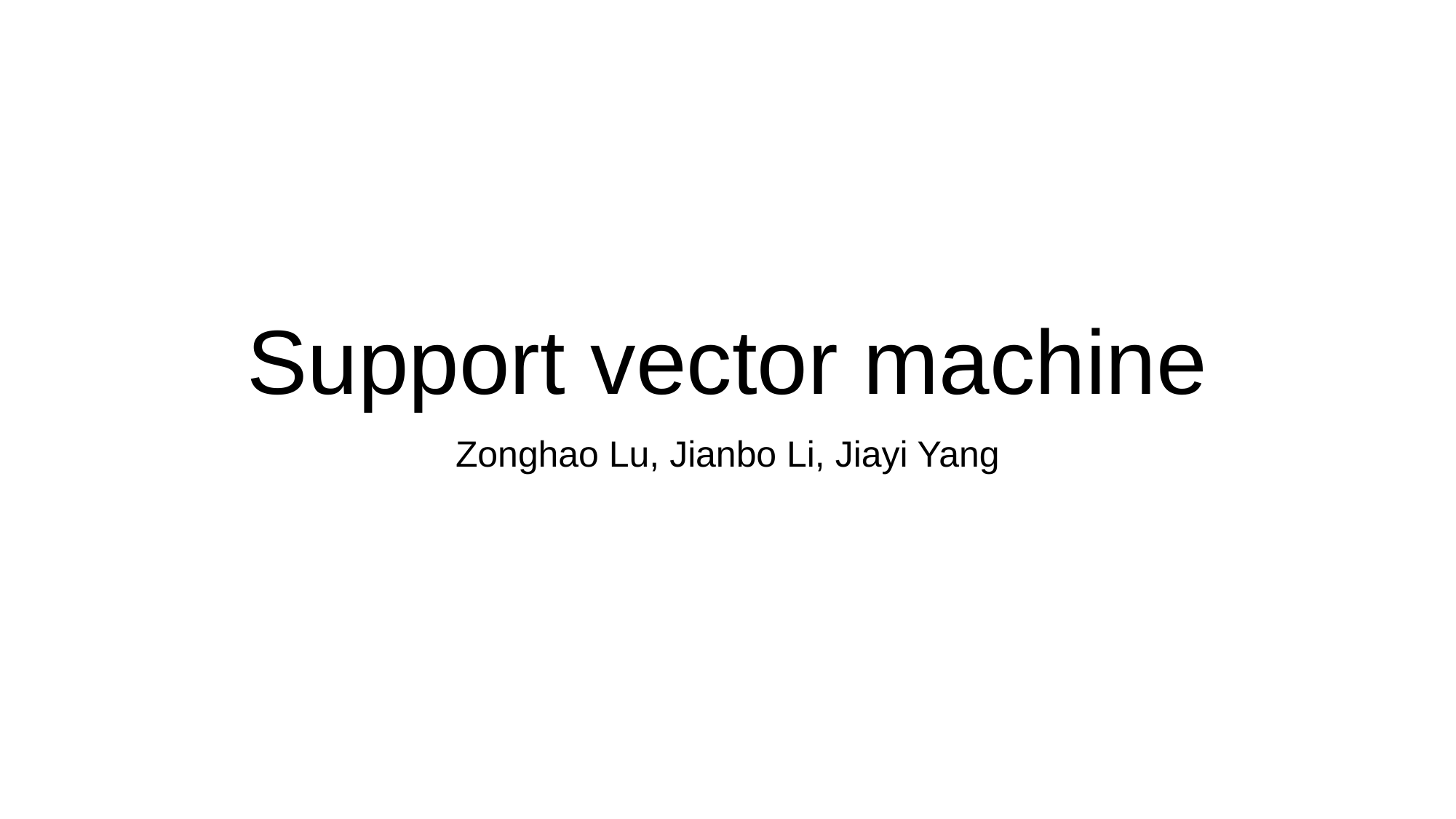

# Support vector machine
Zonghao Lu, Jianbo Li, Jiayi Yang